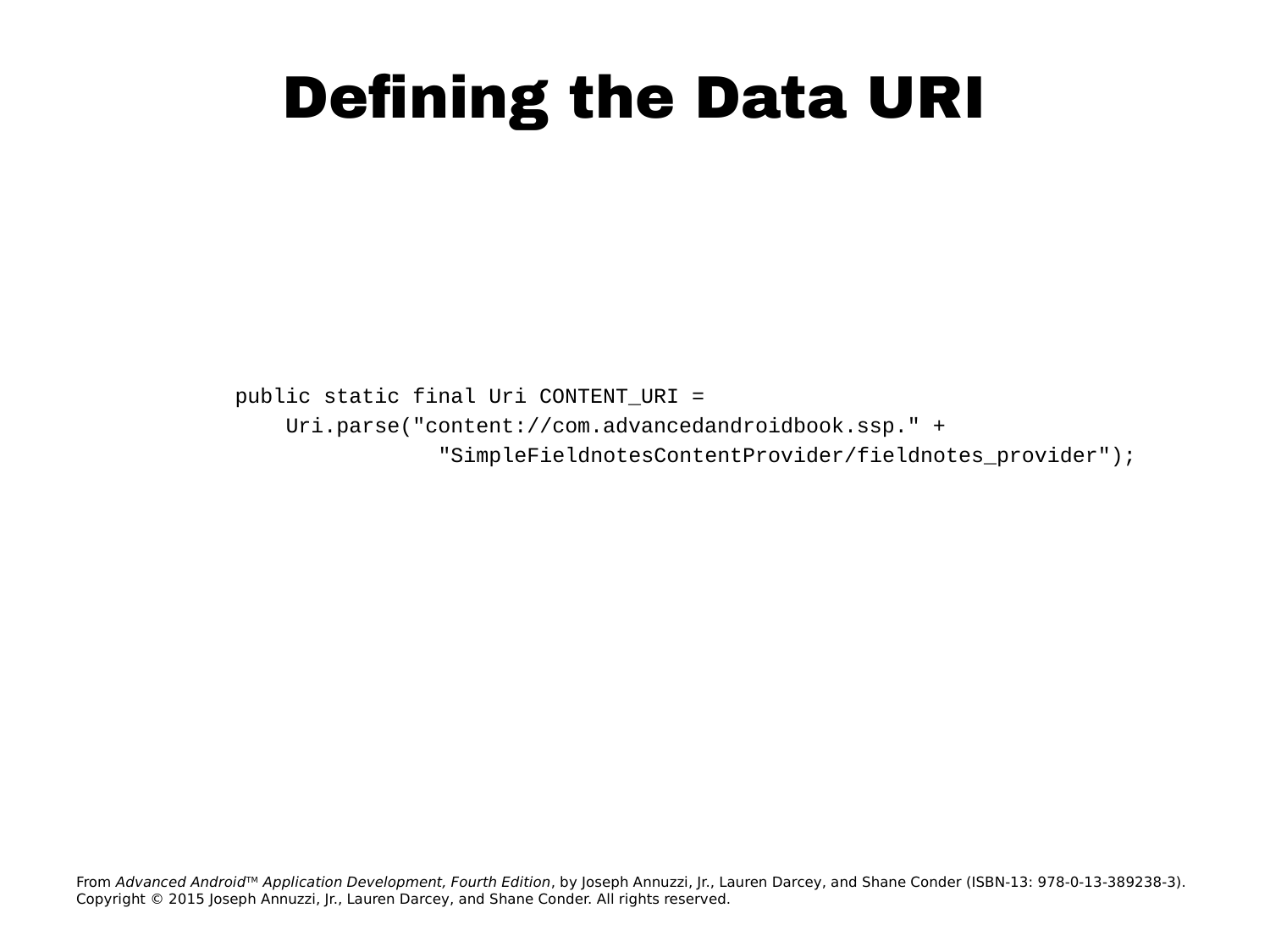

# Defining the Data URI

public static final Uri CONTENT_URI =
    Uri.parse("content://com.advancedandroidbook.ssp." +
                "SimpleFieldnotesContentProvider/fieldnotes_provider");

From Advanced AndroidTM Application Development, Fourth Edition, by Joseph Annuzzi, Jr., Lauren Darcey, and Shane Conder (ISBN-13: 978-0-13-389238-3). Copyright © 2015 Joseph Annuzzi, Jr., Lauren Darcey, and Shane Conder. All rights reserved.